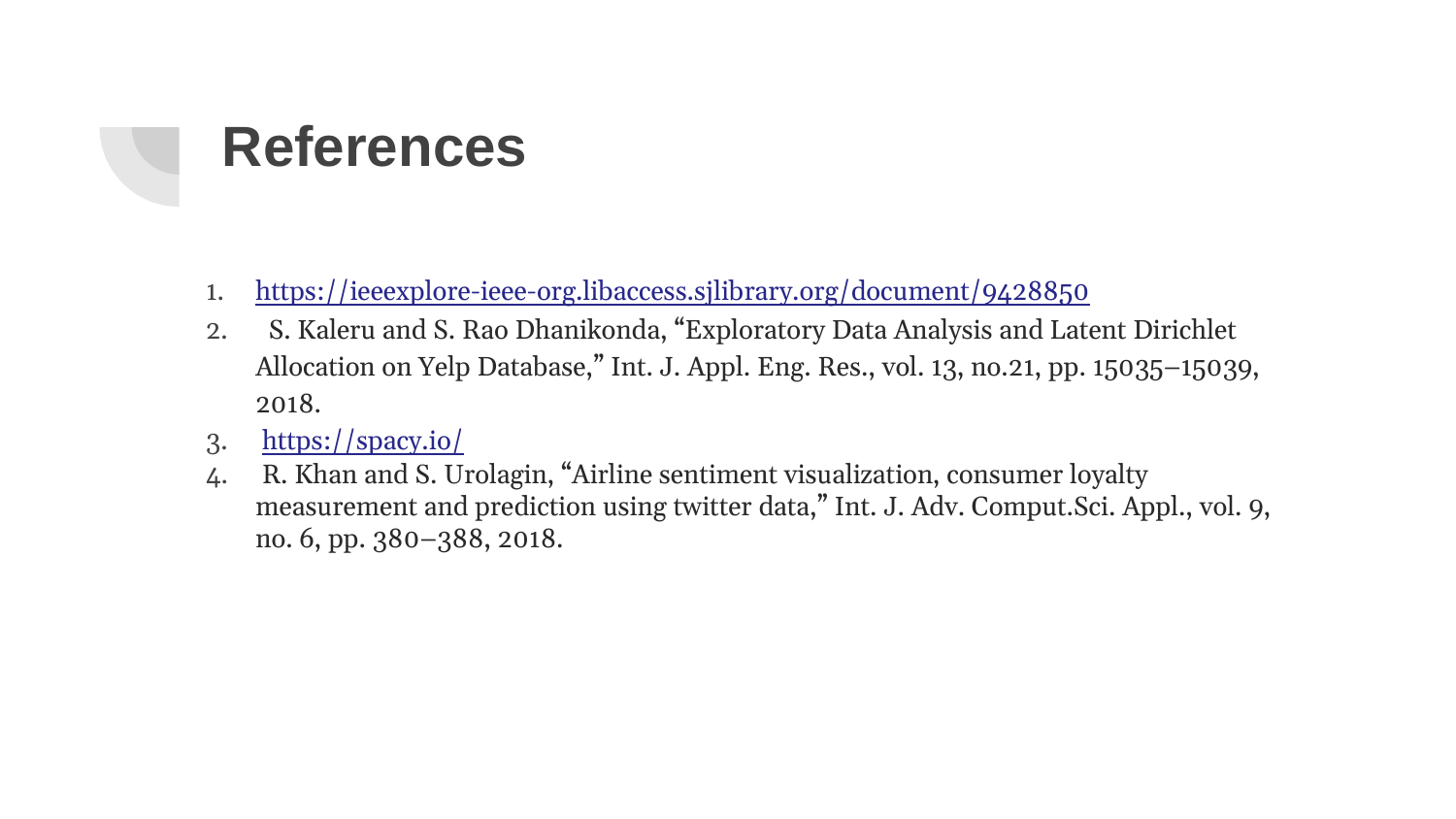

# References
https://ieeexplore-ieee-org.libaccess.sjlibrary.org/document/9428850
  S. Kaleru and S. Rao Dhanikonda, “Exploratory Data Analysis and Latent Dirichlet Allocation on Yelp Database,” Int. J. Appl. Eng. Res., vol. 13, no.21, pp. 15035–15039, 2018.
 https://spacy.io/
 R. Khan and S. Urolagin, “Airline sentiment visualization, consumer loyalty measurement and prediction using twitter data,” Int. J. Adv. Comput.Sci. Appl., vol. 9, no. 6, pp. 380–388, 2018.